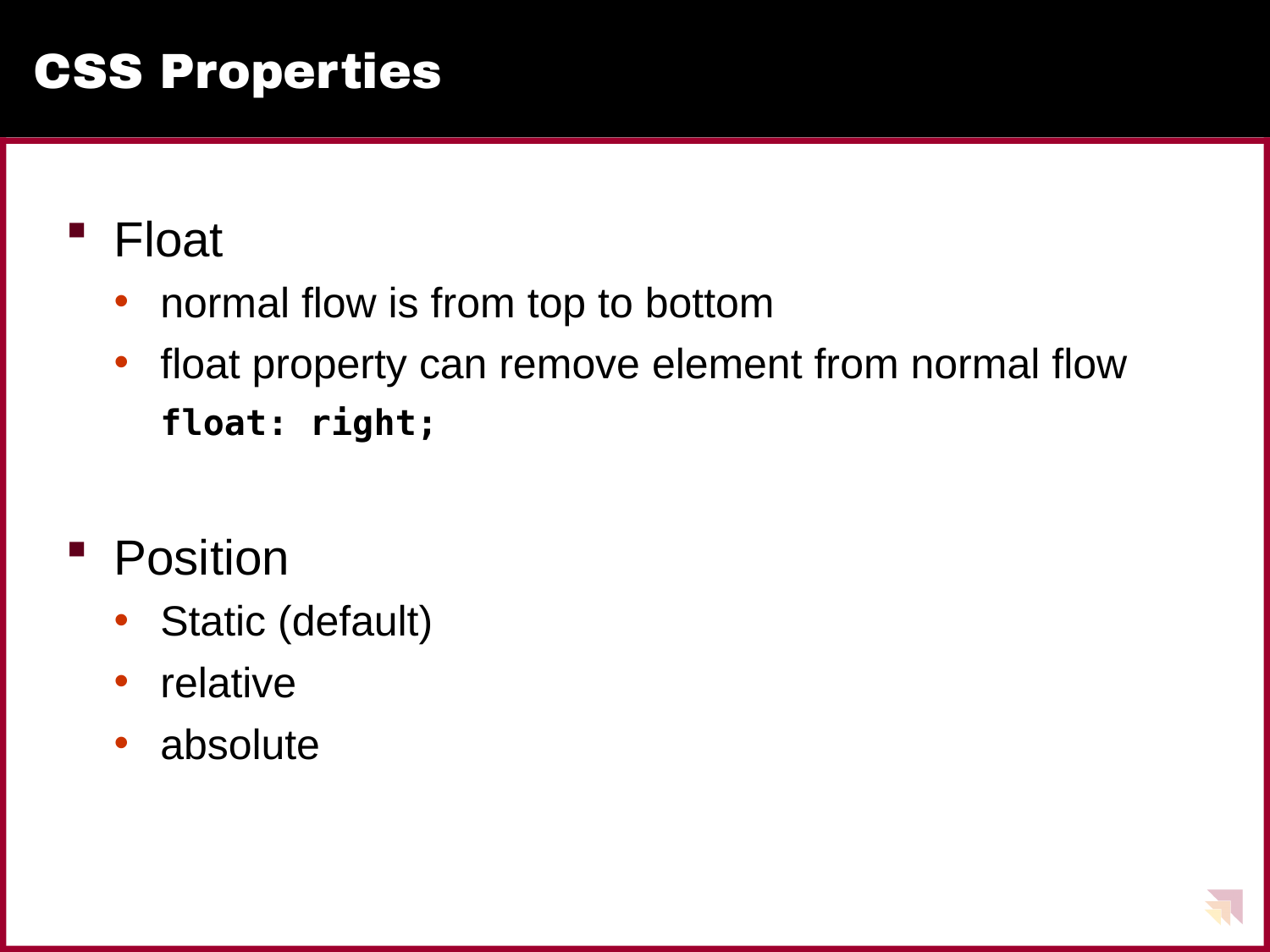

# CSS Properties
Float
normal flow is from top to bottom
float property can remove element from normal flow
float: right;

Position
Static (default)
relative
absolute